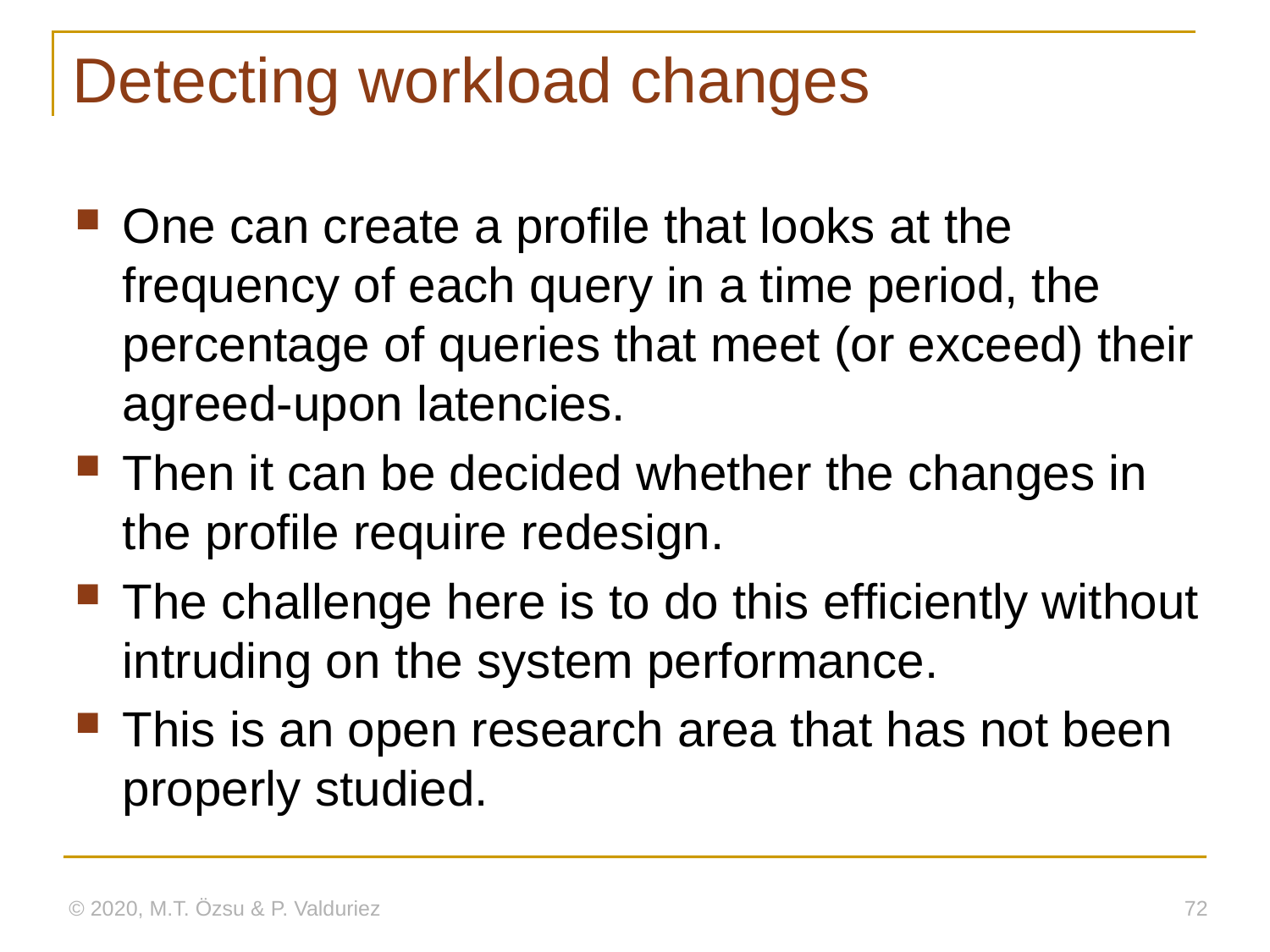

# Detecting workload changes
One can create a profile that looks at the frequency of each query in a time period, the percentage of queries that meet (or exceed) their agreed-upon latencies.
Then it can be decided whether the changes in the profile require redesign.
The challenge here is to do this efficiently without intruding on the system performance.
This is an open research area that has not been properly studied.
© 2020, M.T. Özsu & P. Valduriez
72